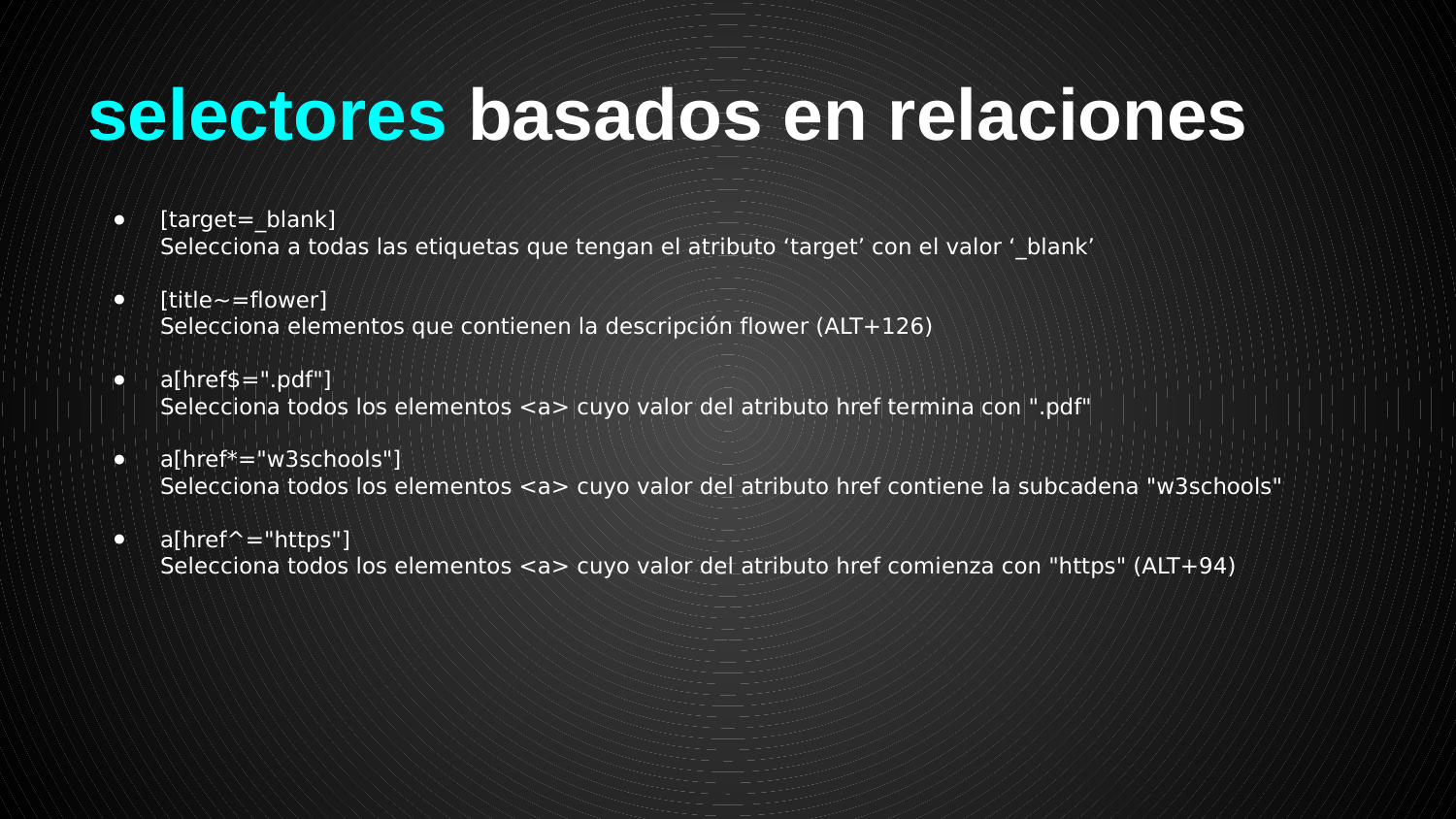

# selectores basados en relaciones
[target=_blank]
Selecciona a todas las etiquetas que tengan el atributo ‘target’ con el valor ‘_blank’

[title~=flower]
Selecciona elementos que contienen la descripción flower (ALT+126)

a[href$=".pdf"]
Selecciona todos los elementos <a> cuyo valor del atributo href termina con ".pdf"
a[href*="w3schools"]
Selecciona todos los elementos <a> cuyo valor del atributo href contiene la subcadena "w3schools"
a[href^="https"]
Selecciona todos los elementos <a> cuyo valor del atributo href comienza con "https" (ALT+94)